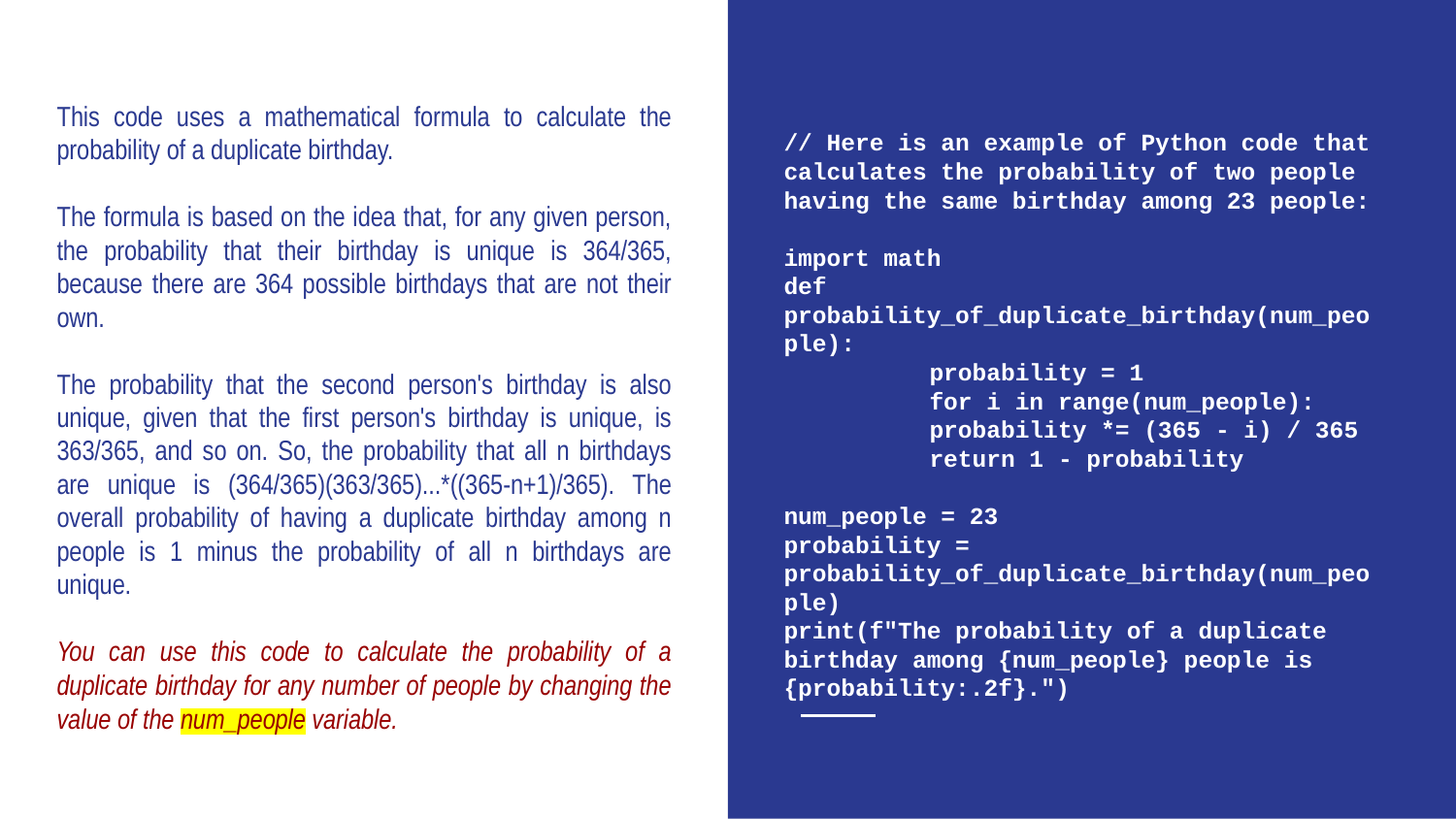

# This code uses a mathematical formula to calculate the probability of a duplicate birthday.

The formula is based on the idea that, for any given person, the probability that their birthday is unique is 364/365, because there are 364 possible birthdays that are not their own.

The probability that the second person's birthday is also unique, given that the first person's birthday is unique, is 363/365, and so on. So, the probability that all n birthdays are unique is (364/365)(363/365)...*((365-n+1)/365). The overall probability of having a duplicate birthday among n people is 1 minus the probability of all n birthdays are unique.

You can use this code to calculate the probability of a duplicate birthday for any number of people by changing the value of the num_people variable.
// Here is an example of Python code that calculates the probability of two people having the same birthday among 23 people:

import math
def probability_of_duplicate_birthday(num_people):
	probability = 1
	for i in range(num_people):
    	probability *= (365 - i) / 365
	return 1 - probability

num_people = 23
probability = probability_of_duplicate_birthday(num_people)
print(f"The probability of a duplicate birthday among {num_people} people is {probability:.2f}.")